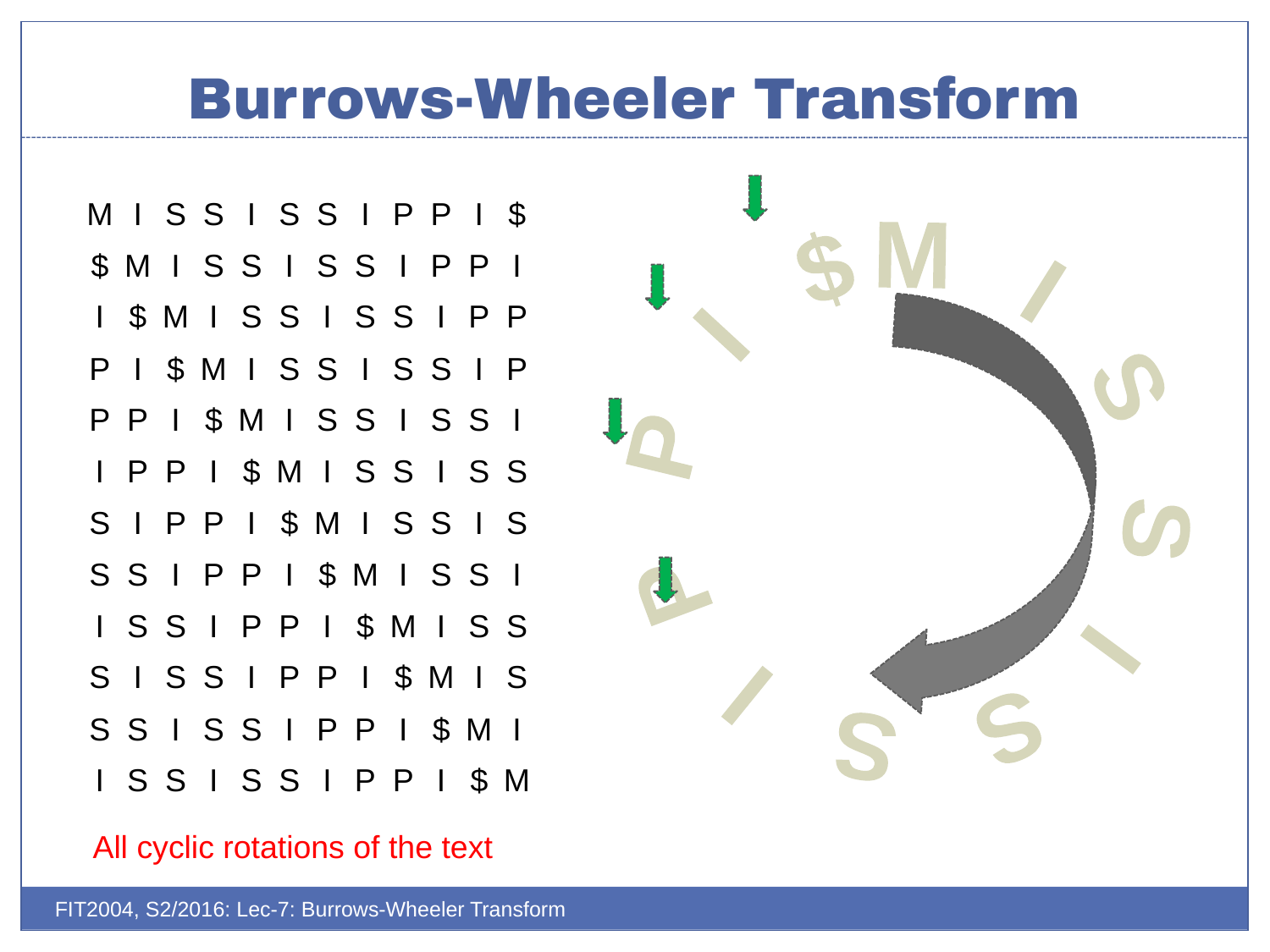

# Burrows-Wheeler Transform

M
I
S
S
I
S
S
I
P
P
I
$
$
M
I
S
S
I
S
S
I
P
P
I
M   I   S   S   I   S   S   I   P   P   I   $

I
$
M
I
S
S
I
S
S
I
P
P
P
I
$
M
I
S
S
I
S
S
I
P

P
P
I
$
M
I
S
S
I
S
S
I

I
P
P
I
$
M
I
S
S
I
S
S
S
I
P
P
I
$
M
I
S
S
I
S
S
S
I
P
P
I
$
M
I
S
S
I
I
S
S
I
P
P
I
$
M
I
S
S
S
I
S
S
I
P
P
I
$
M
I
S
S
S
I
S
S
I
P
P
I
$
M
I
I
S
S
I
S
S
I
P
P
I
$
M

All cyclic rotations of the text
FIT2004, S2/2016: Lec-7: Burrows-Wheeler Transform